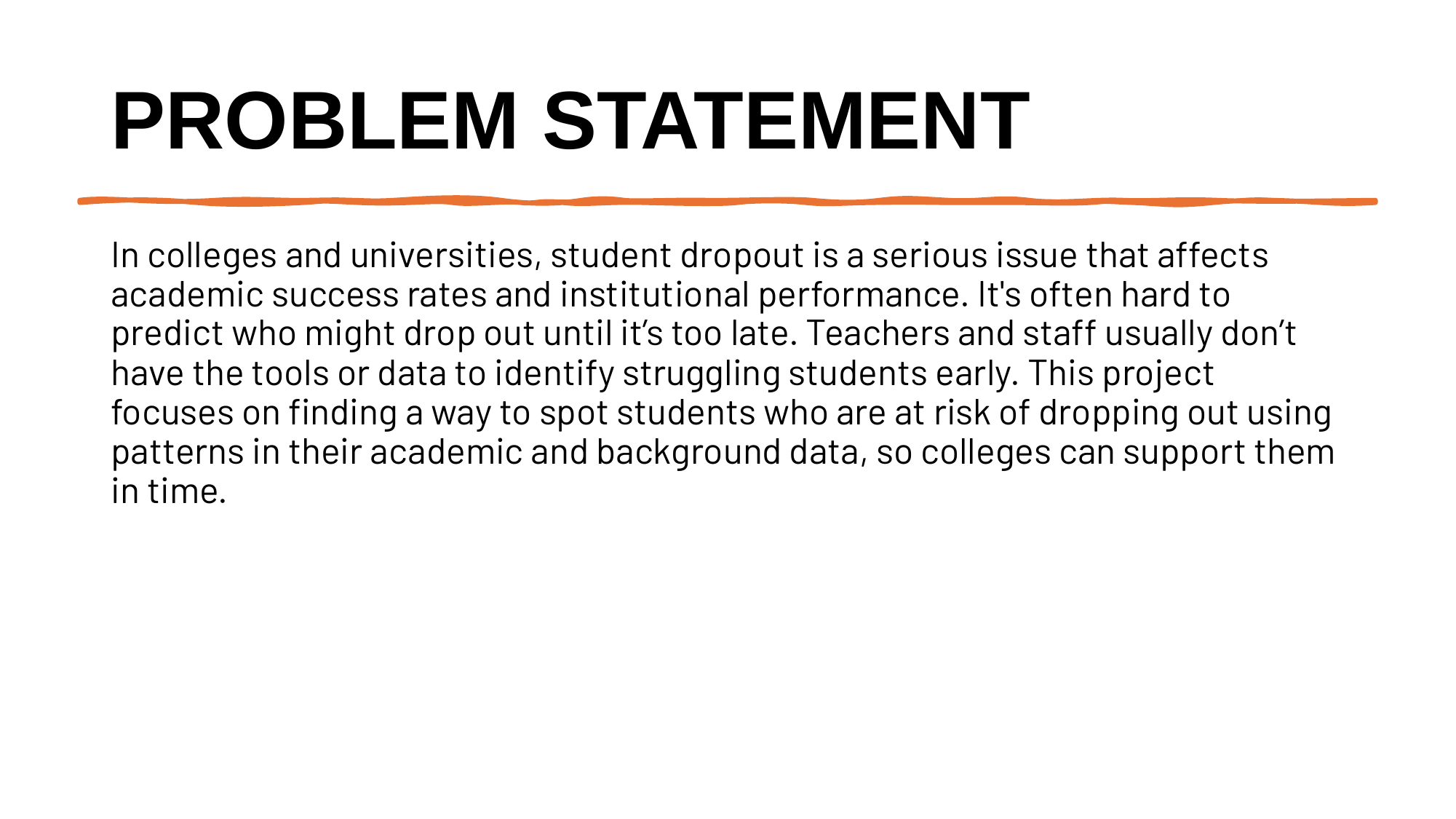

# Problem Statement

In colleges and universities, student dropout is a serious issue that affects academic success rates and institutional performance. It's often hard to predict who might drop out until it’s too late. Teachers and staff usually don’t have the tools or data to identify struggling students early. This project focuses on finding a way to spot students who are at risk of dropping out using patterns in their academic and background data, so colleges can support them in time.